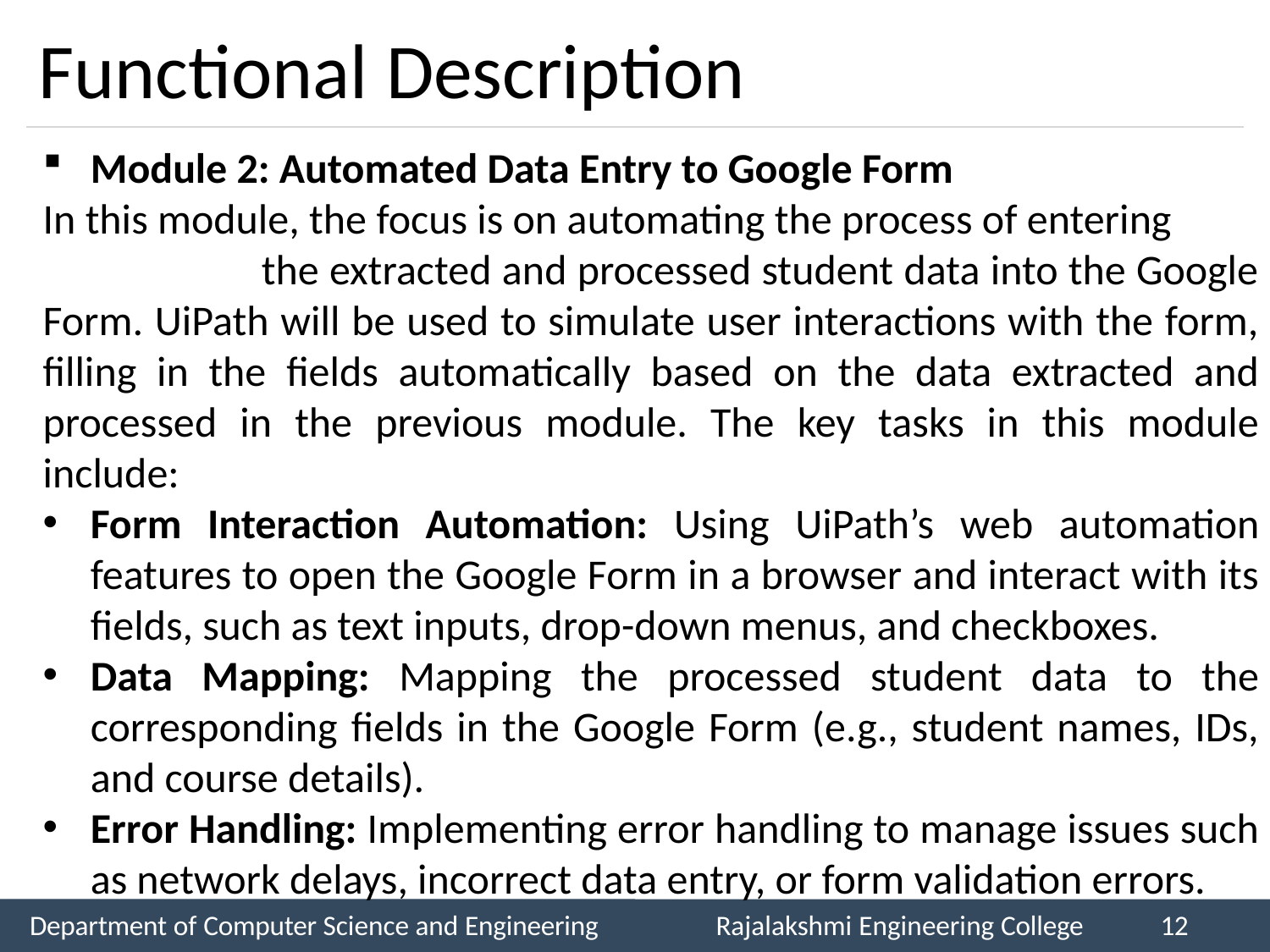

# Functional Description
Module 2: Automated Data Entry to Google Form
In this module, the focus is on automating the process of entering                               the extracted and processed student data into the Google Form. UiPath will be used to simulate user interactions with the form, filling in the fields automatically based on the data extracted and processed in the previous module. The key tasks in this module include:
Form Interaction Automation: Using UiPath’s web automation features to open the Google Form in a browser and interact with its fields, such as text inputs, drop-down menus, and checkboxes.
Data Mapping: Mapping the processed student data to the corresponding fields in the Google Form (e.g., student names, IDs, and course details).
Error Handling: Implementing error handling to manage issues such as network delays, incorrect data entry, or form validation errors.
Department of Computer Science and Engineering
Rajalakshmi Engineering College
12